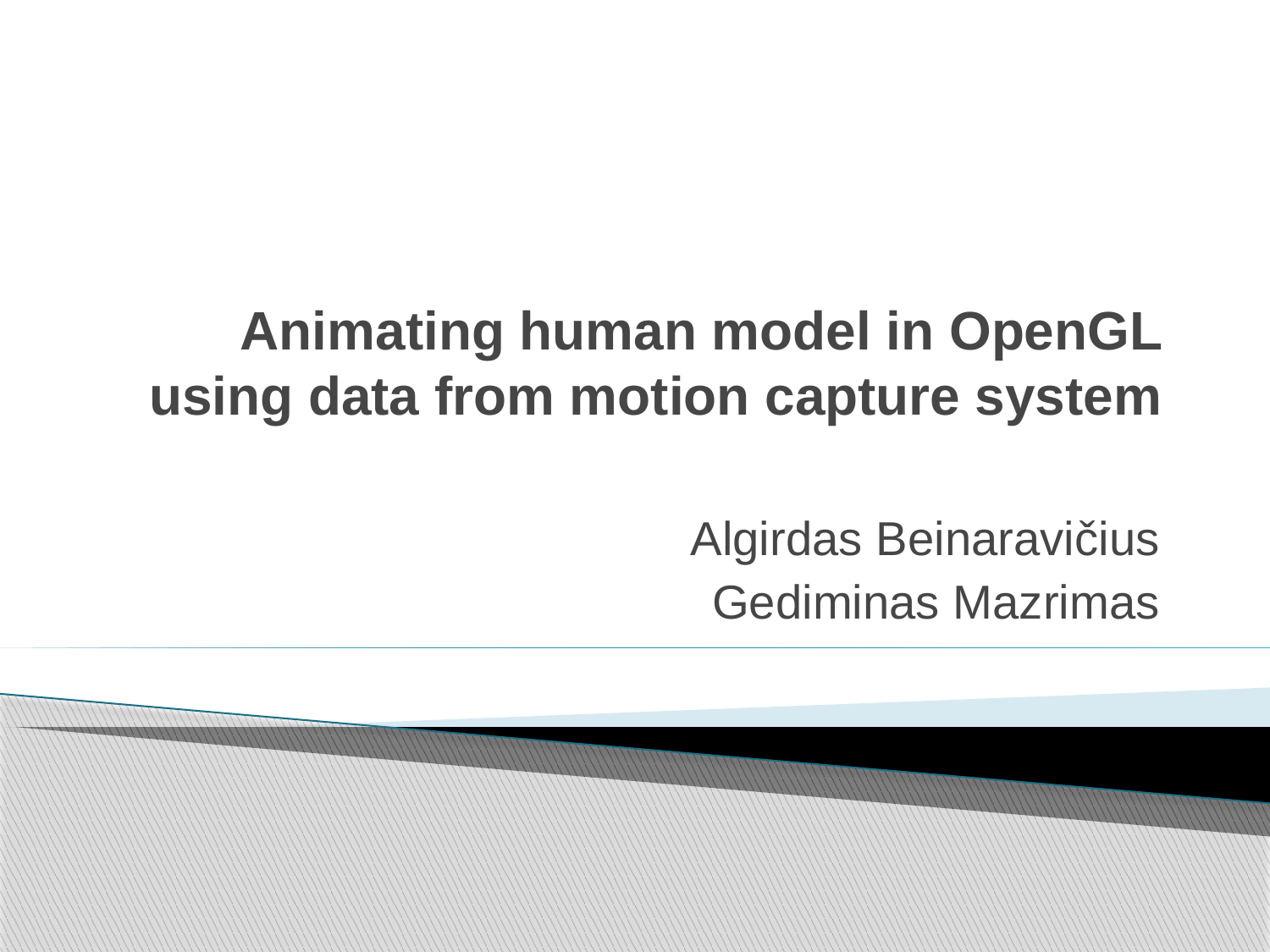

# Animating human model in OpenGL using data from motion capture system
Algirdas Beinaravičius
Gediminas Mazrimas